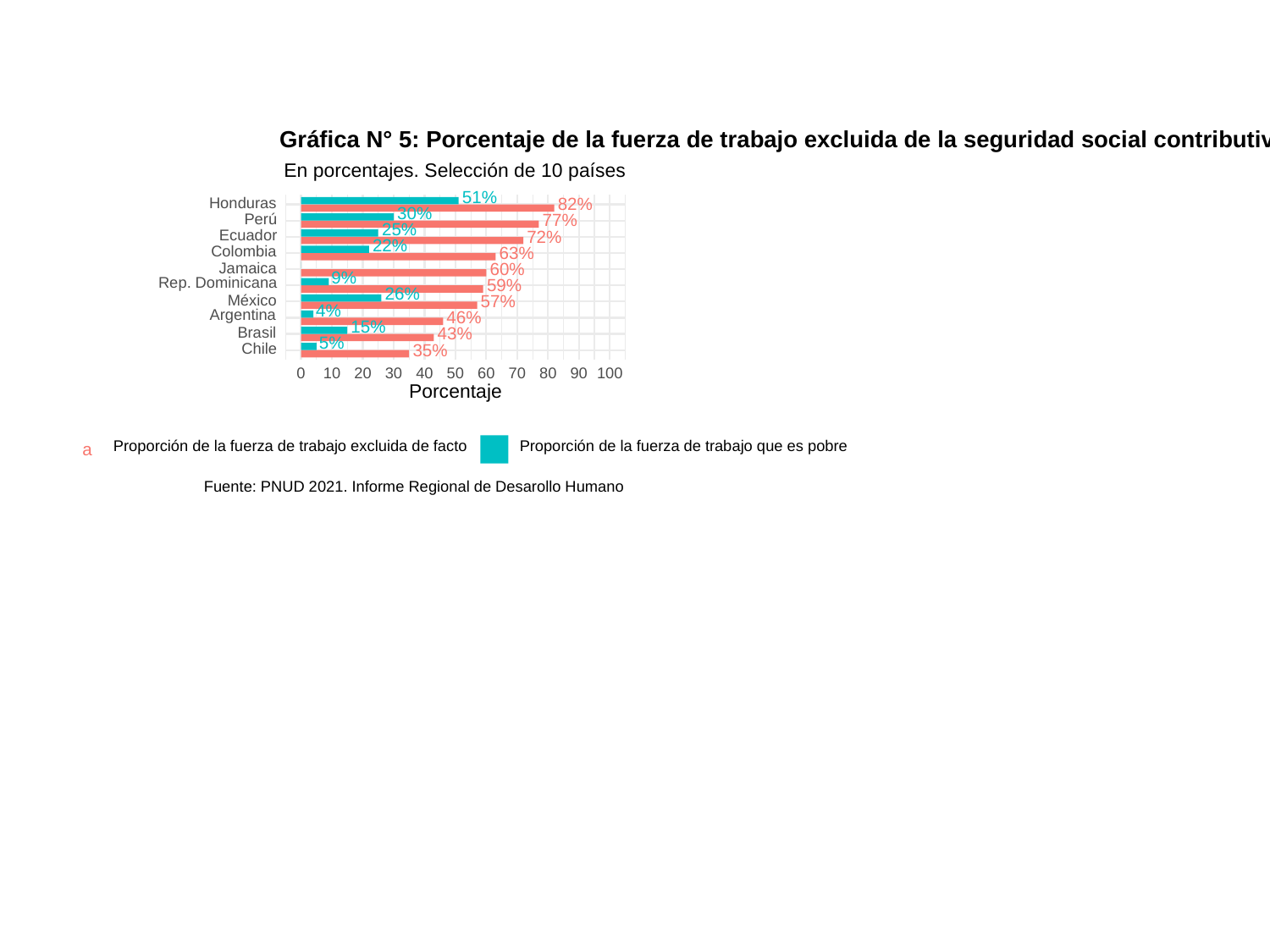

Gráfica N° 5: Porcentaje de la fuerza de trabajo excluida de la seguridad social contributiva
En porcentajes. Selección de 10 países
51%

Honduras
82%

30%

Perú
77%

25%

Ecuador
72%

22%

Colombia
63%

Jamaica
60%

9%
Rep. Dominicana

59%

26%

México
57%

4%
Argentina

46%

15%

Brasil
43%

5%

Chile
35%

0
10
20
30
40
50
60
70
80
90
100
Porcentaje

Proporción de la fuerza de trabajo excluida de facto
Proporción de la fuerza de trabajo que es pobre
a
a
Fuente: PNUD 2021. Informe Regional de Desarollo Humano